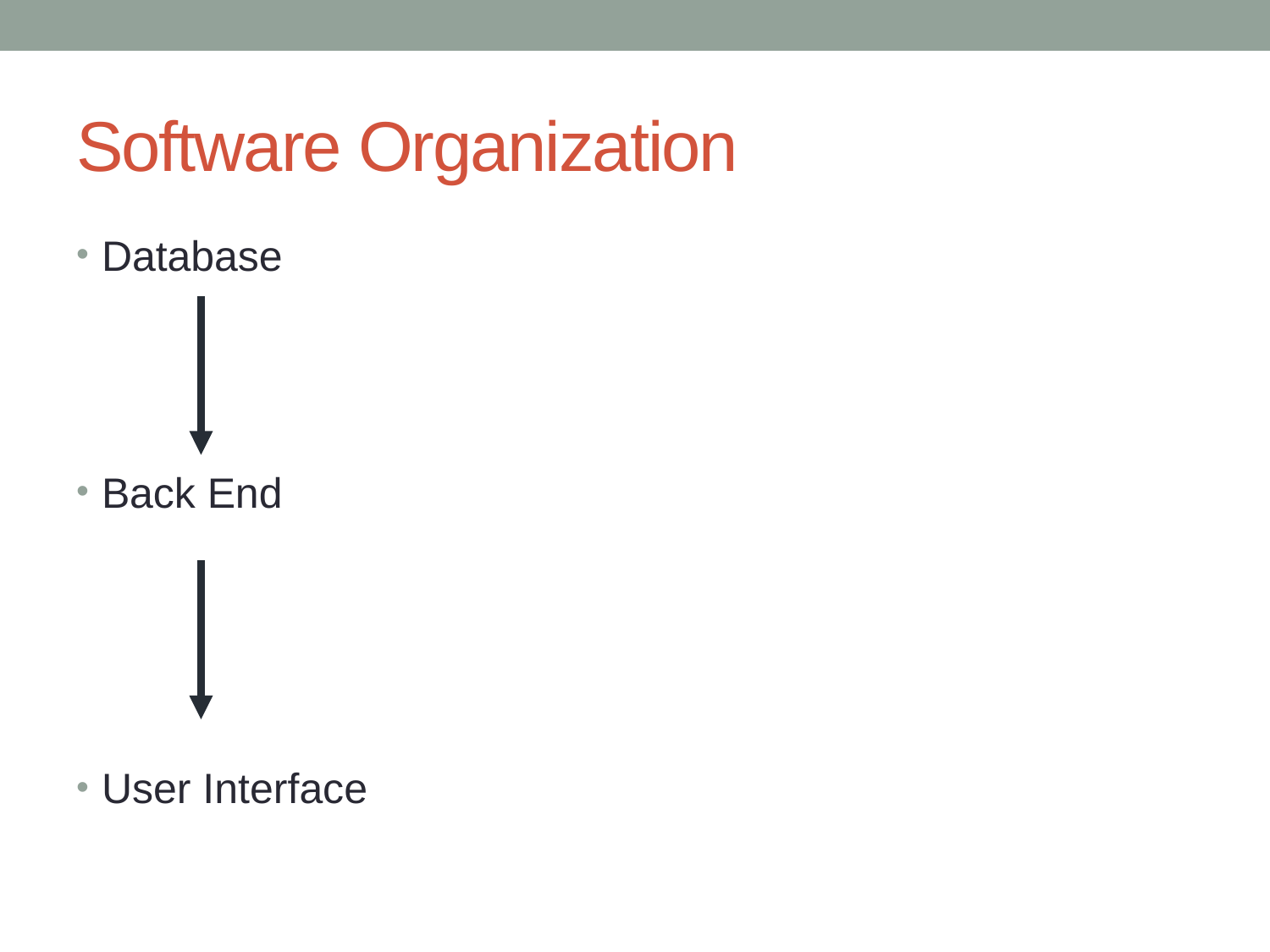

# Software Organization
Database

Back End

User Interface